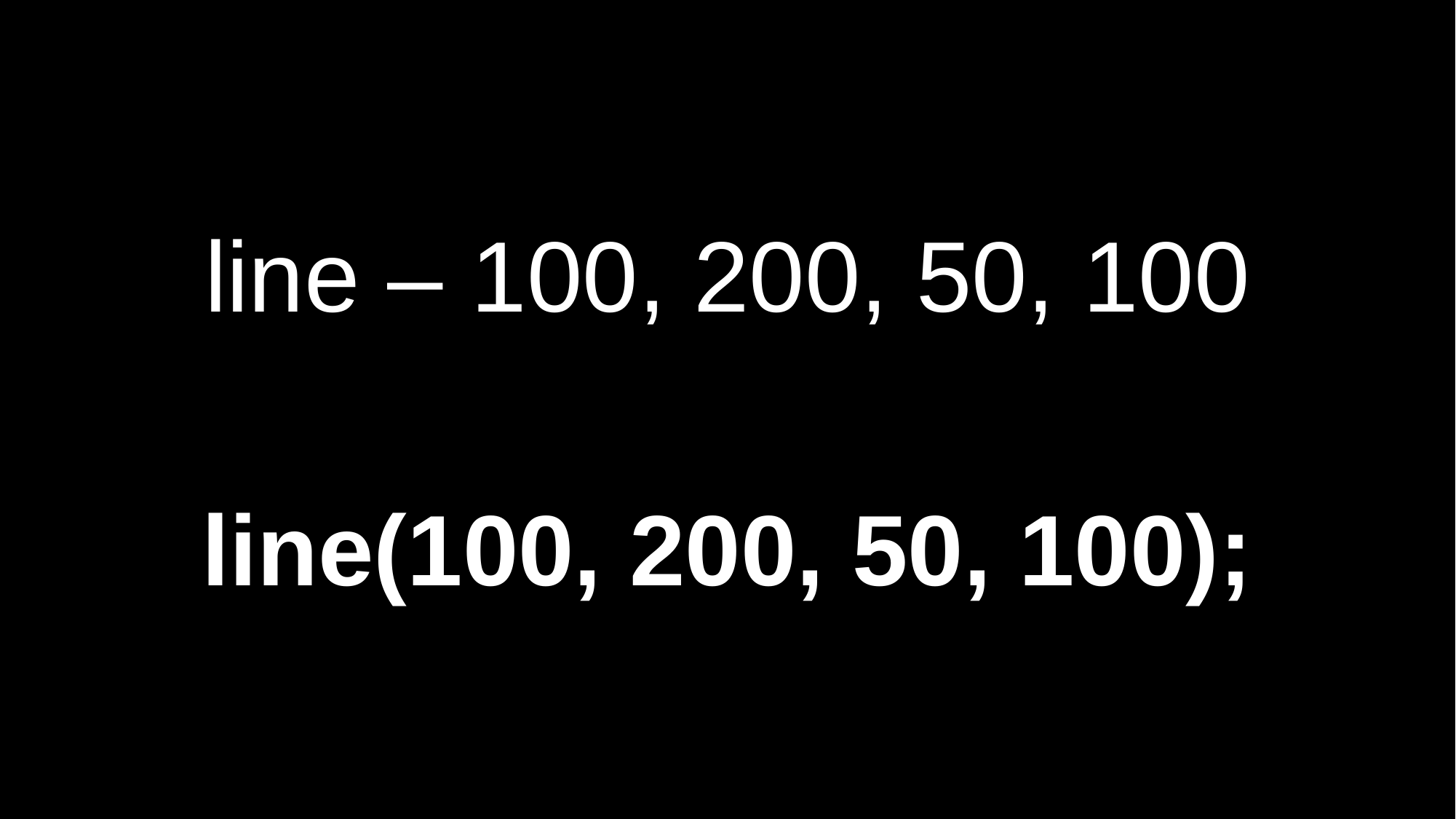

line – 100, 200, 50, 100
line(100, 200, 50, 100);